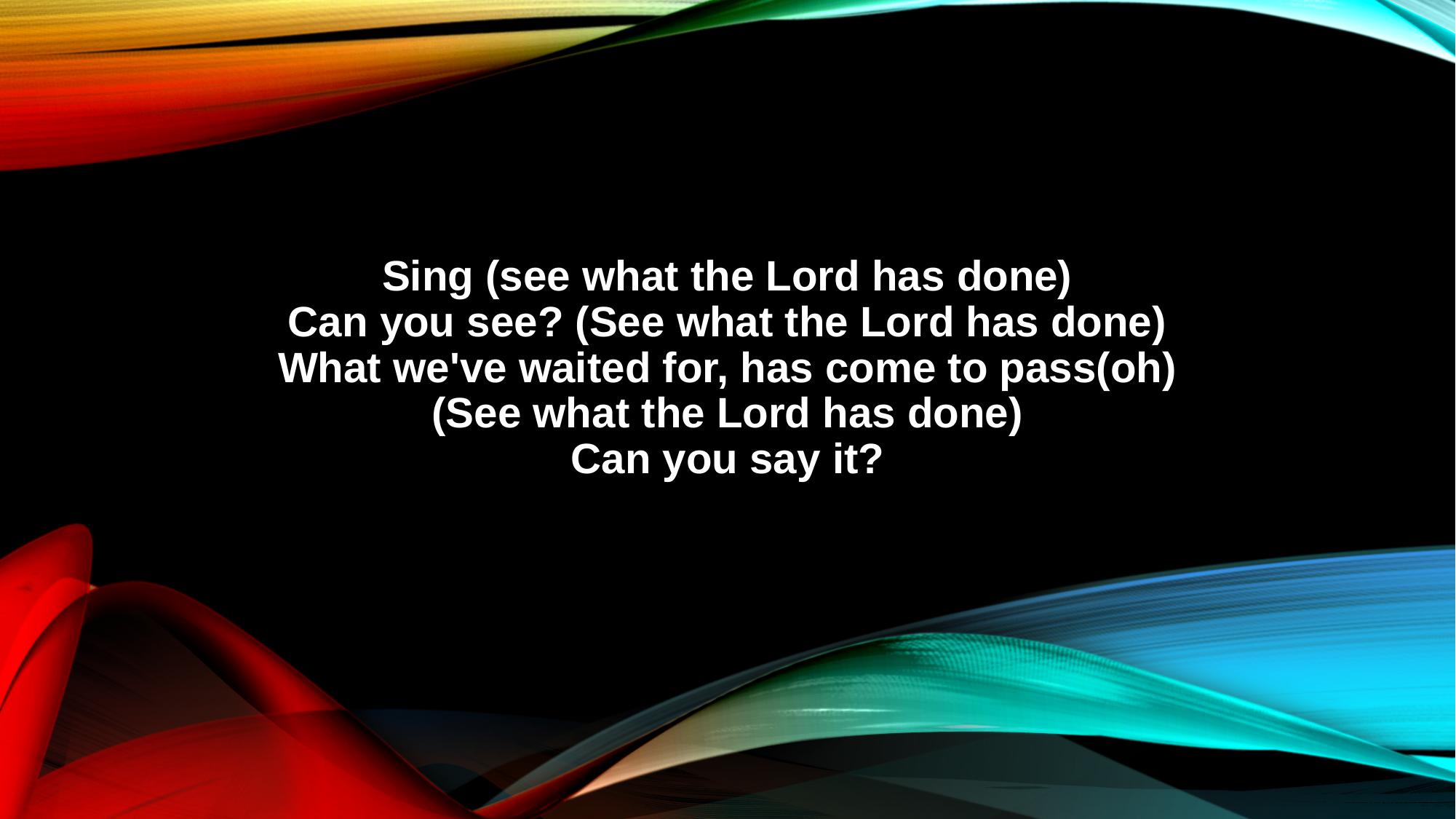

Sing (see what the Lord has done)
Can you see? (See what the Lord has done)
What we've waited for, has come to pass(oh)
(See what the Lord has done)
Can you say it?